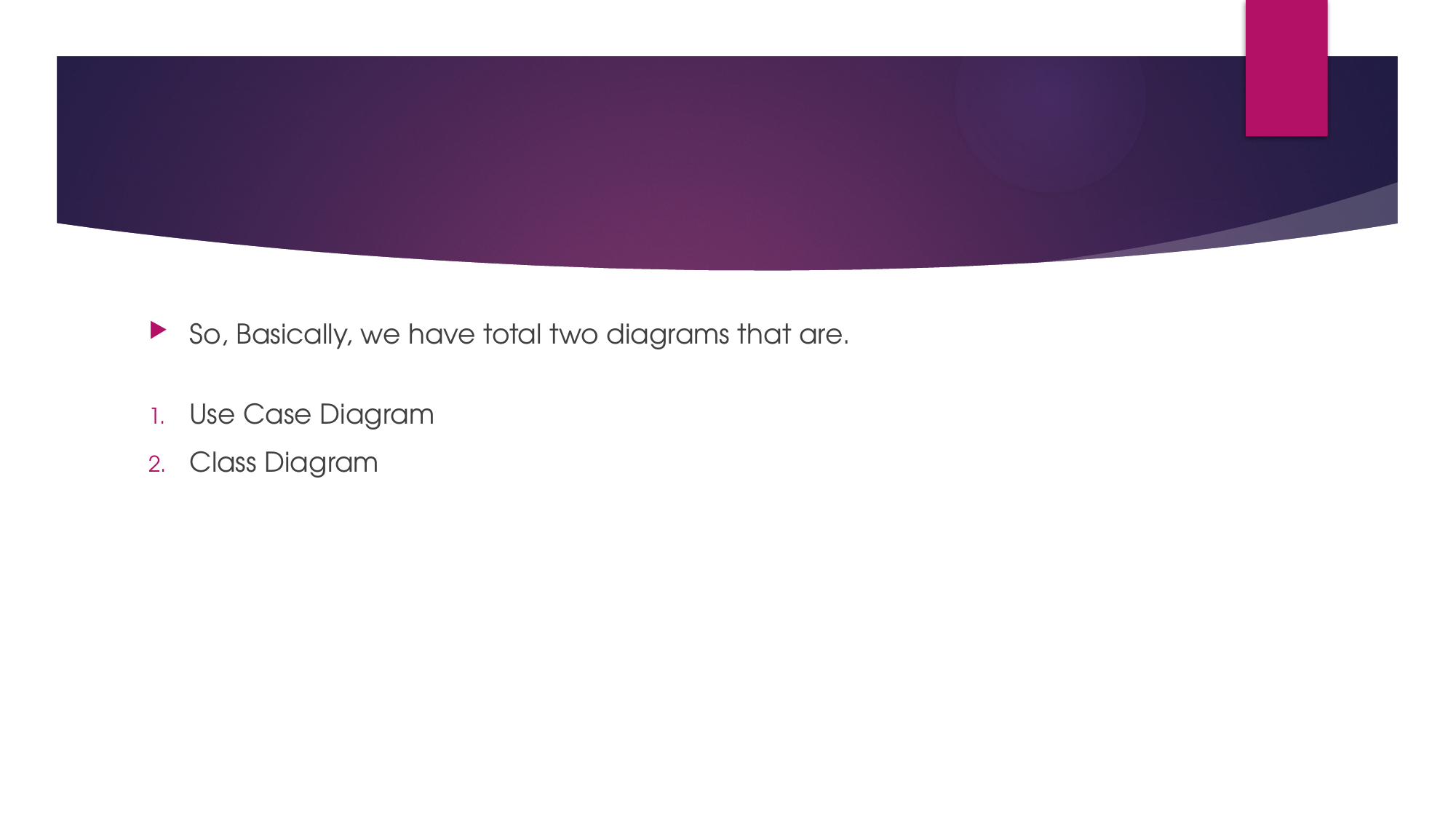

So, Basically, we have total two diagrams that are.
Use Case Diagram
Class Diagram